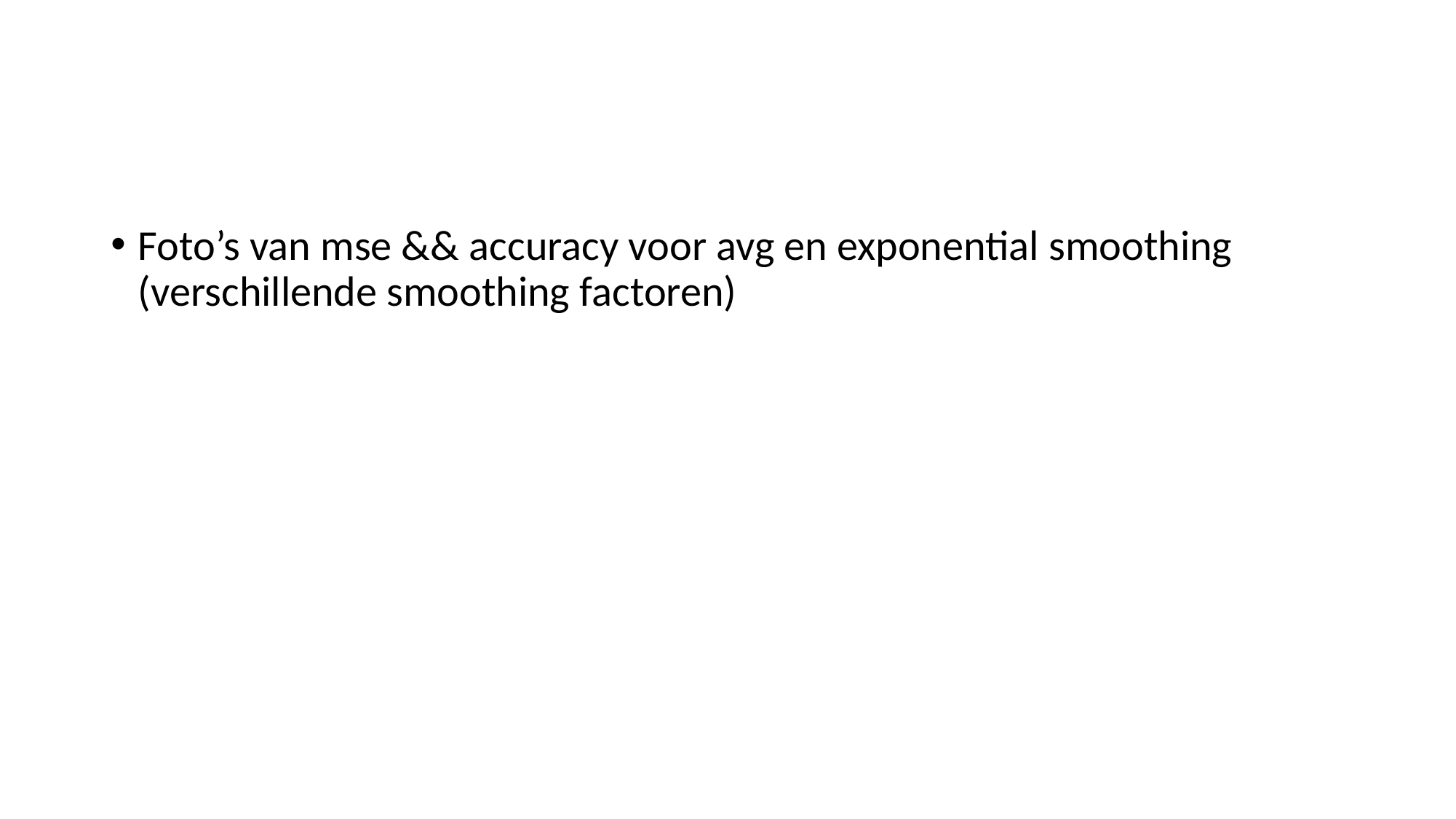

#
Foto’s van mse && accuracy voor avg en exponential smoothing (verschillende smoothing factoren)